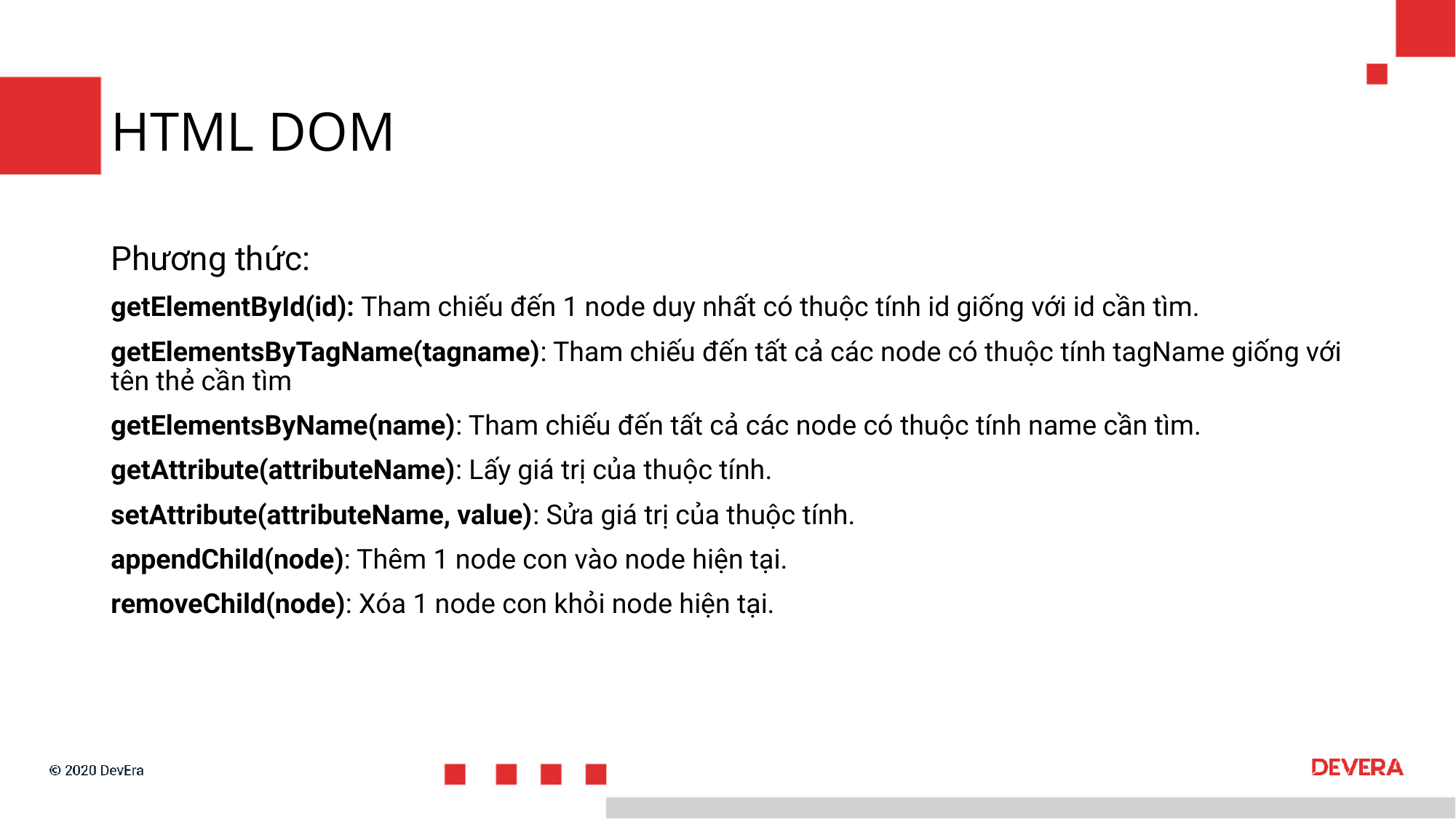

# HTML DOM
Phương thức:
getElementById(id): Tham chiếu đến 1 node duy nhất có thuộc tính id giống với id cần tìm.
getElementsByTagName(tagname): Tham chiếu đến tất cả các node có thuộc tính tagName giống với tên thẻ cần tìm
getElementsByName(name): Tham chiếu đến tất cả các node có thuộc tính name cần tìm.
getAttribute(attributeName): Lấy giá trị của thuộc tính.
setAttribute(attributeName, value): Sửa giá trị của thuộc tính.
appendChild(node): Thêm 1 node con vào node hiện tại.
removeChild(node): Xóa 1 node con khỏi node hiện tại.